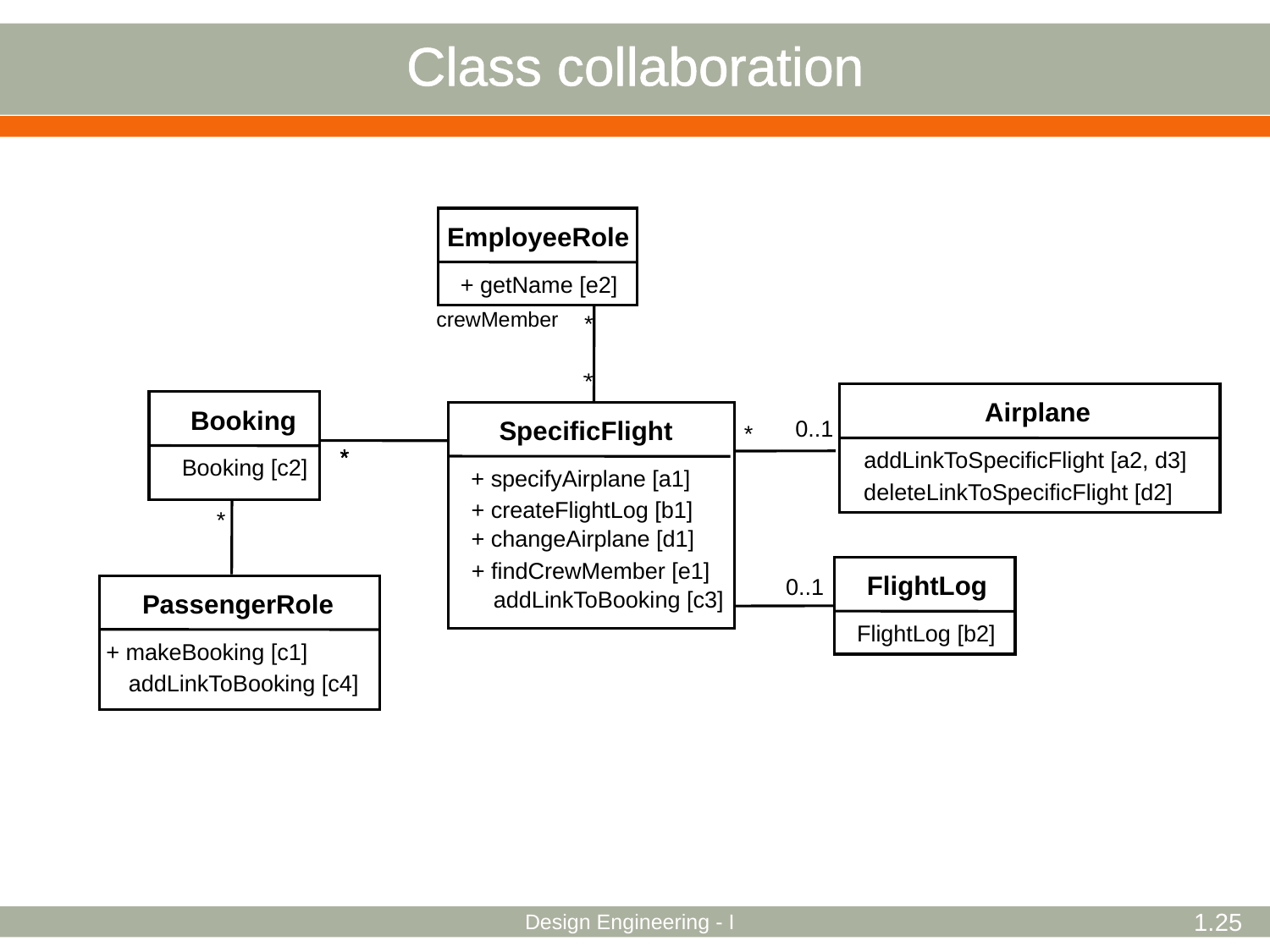

# Class collaboration

EmployeeRole

+ getName [e2]
crewMember

*

*

*

*

*

*

*

Airplane

Booking
SpecificFlight
0..1
*

*
*
*
*
*
*

addLinkToSpecificFlight [a2, d3]

Booking [c2]

+ specifyAirplane [a1]
deleteLinkToSpecificFlight [d2]
+ createFlightLog [b1]

*
+ changeAirplane [d1]
+ findCrewMember [e1]

FlightLog
0..1

addLinkToBooking [c3]
PassengerRole

FlightLog [b2]

+ makeBooking [c1]
addLinkToBooking [c4]
Design Engineering - I
1.25